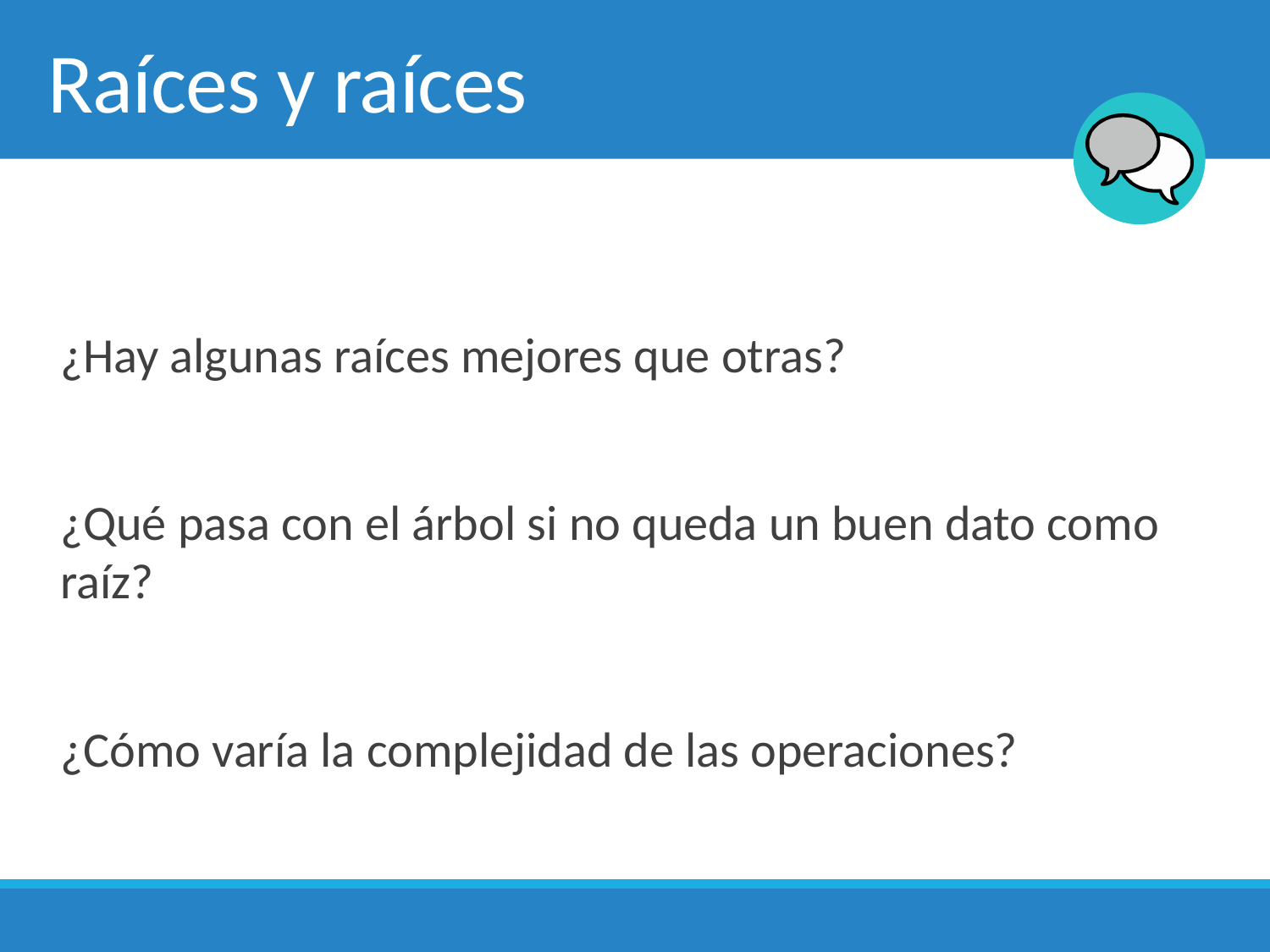

# Raíces y raíces
¿Hay algunas raíces mejores que otras?

¿Qué pasa con el árbol si no queda un buen dato como raíz?

¿Cómo varía la complejidad de las operaciones?